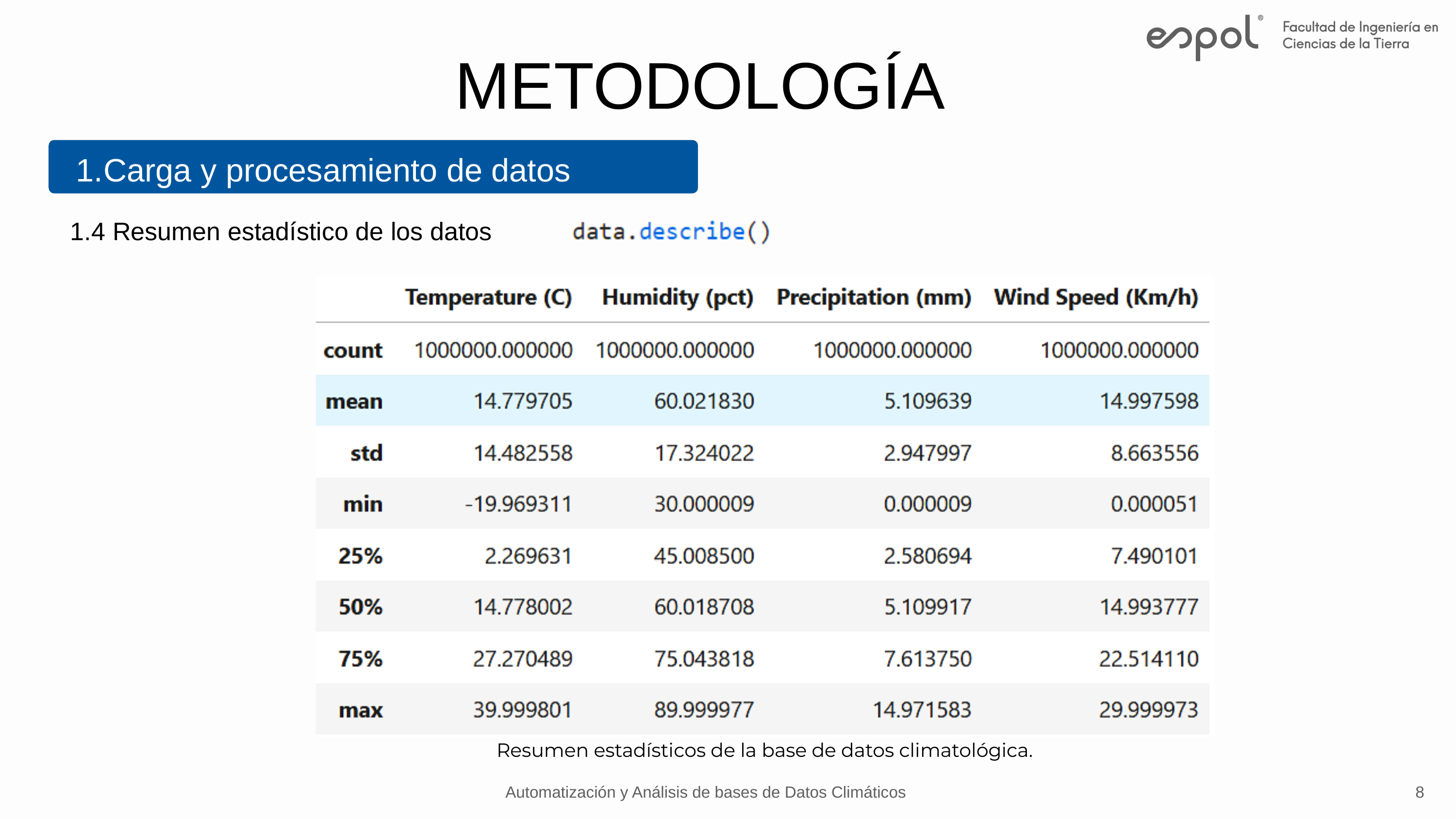

METODOLOGÍA

Carga y procesamiento de datos

4 Resumen estadístico de los datos

Resumen estadísticos de la base de datos climatológica.
Automatización y Análisis de bases de Datos Climáticos
8